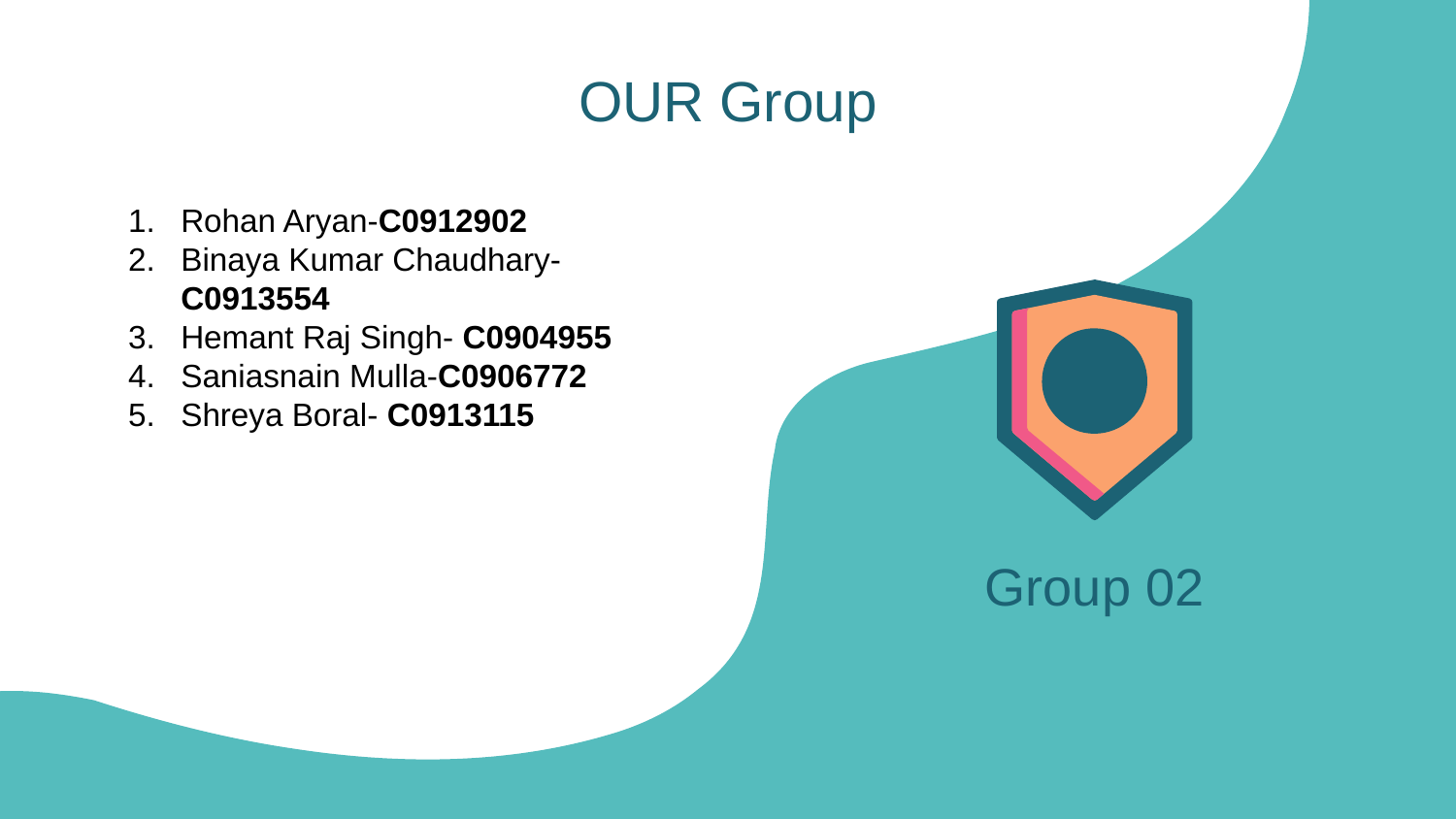

# OUR Group
Rohan Aryan-C0912902
Binaya Kumar Chaudhary-C0913554
Hemant Raj Singh- C0904955
Saniasnain Mulla-C0906772
Shreya Boral- C0913115

Group 02